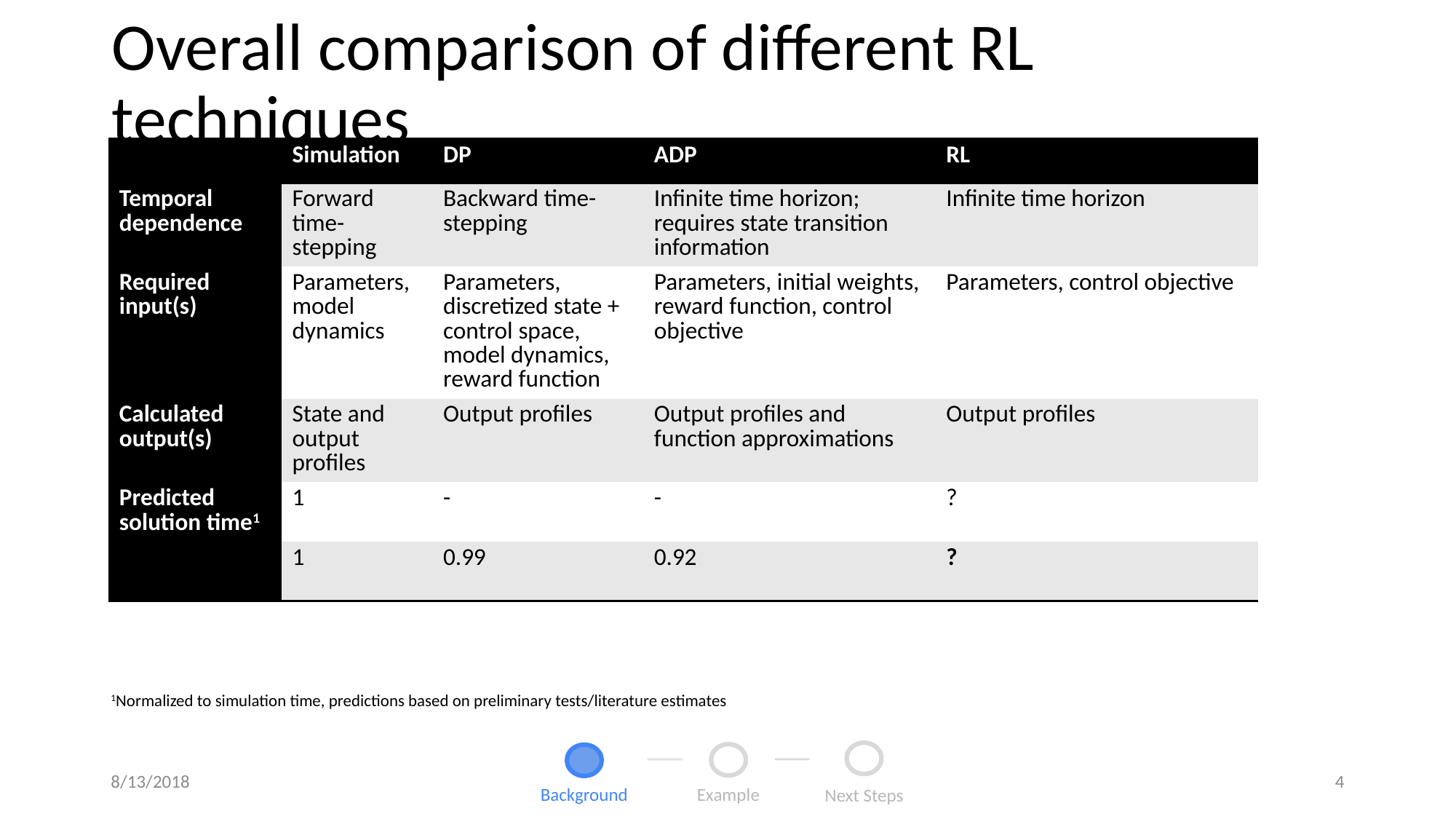

# Overall comparison of different RL techniques
|  | Simulation | DP | ADP | RL |
| --- | --- | --- | --- | --- |
| Temporal dependence | Forward time-stepping | Backward time-stepping | Infinite time horizon; requires state transition information | Infinite time horizon |
| Required input(s) | Parameters, model dynamics | Parameters, discretized state + control space, model dynamics, reward function | Parameters, initial weights, reward function, control objective | Parameters, control objective |
| Calculated output(s) | State and output profiles | Output profiles | Output profiles and function approximations | Output profiles |
| Predicted solution time1 | 1 | - | - | ? |
| Predicted accuracy | 1 | 0.99 | 0.92 | ? |
1Normalized to simulation time, predictions based on preliminary tests/literature estimates

Next Steps

Example

Background

8/13/2018
4